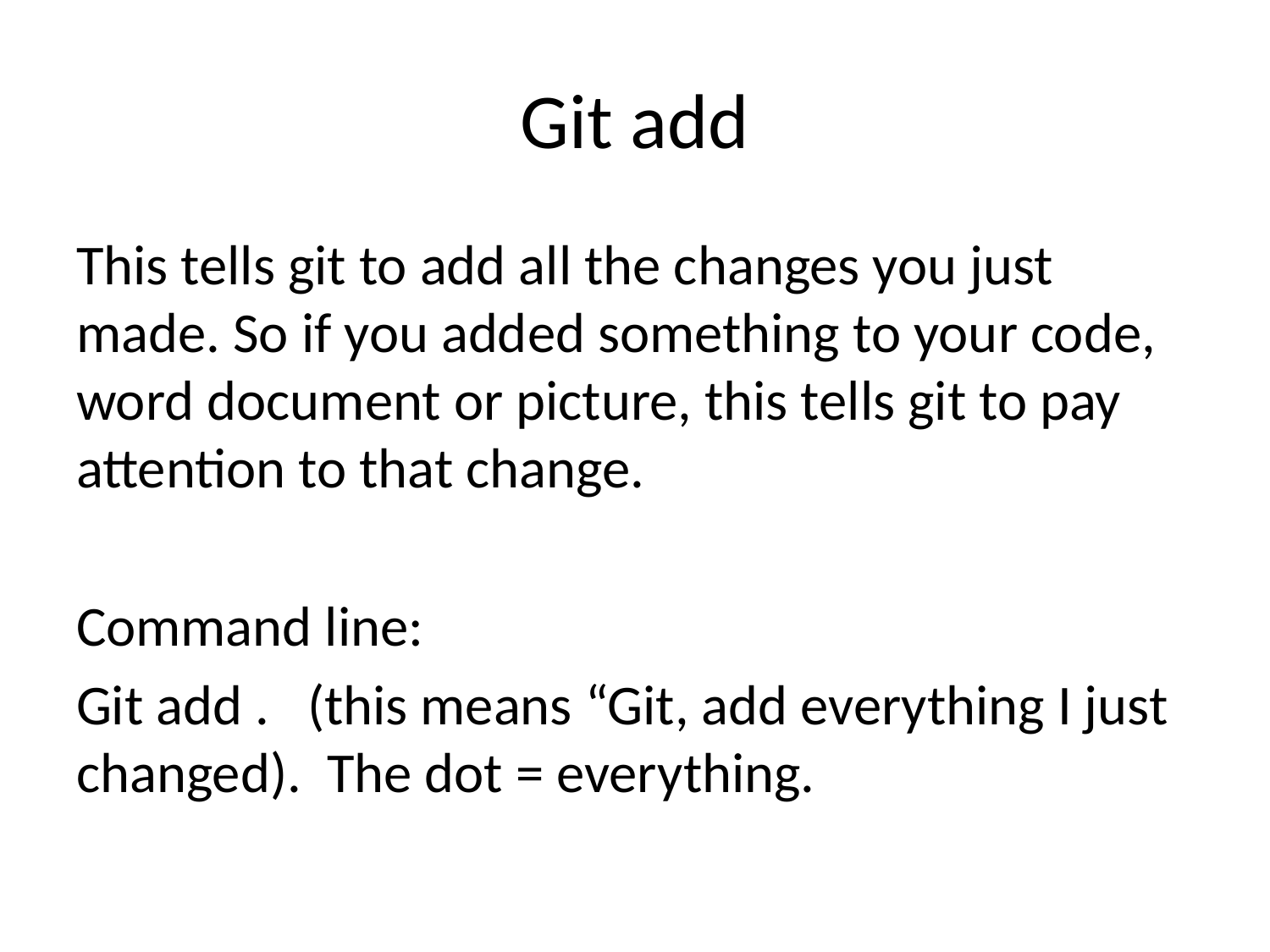

# Git add
This tells git to add all the changes you just made. So if you added something to your code, word document or picture, this tells git to pay attention to that change.

Command line:
Git add .   (this means “Git, add everything I just changed).  The dot = everything.